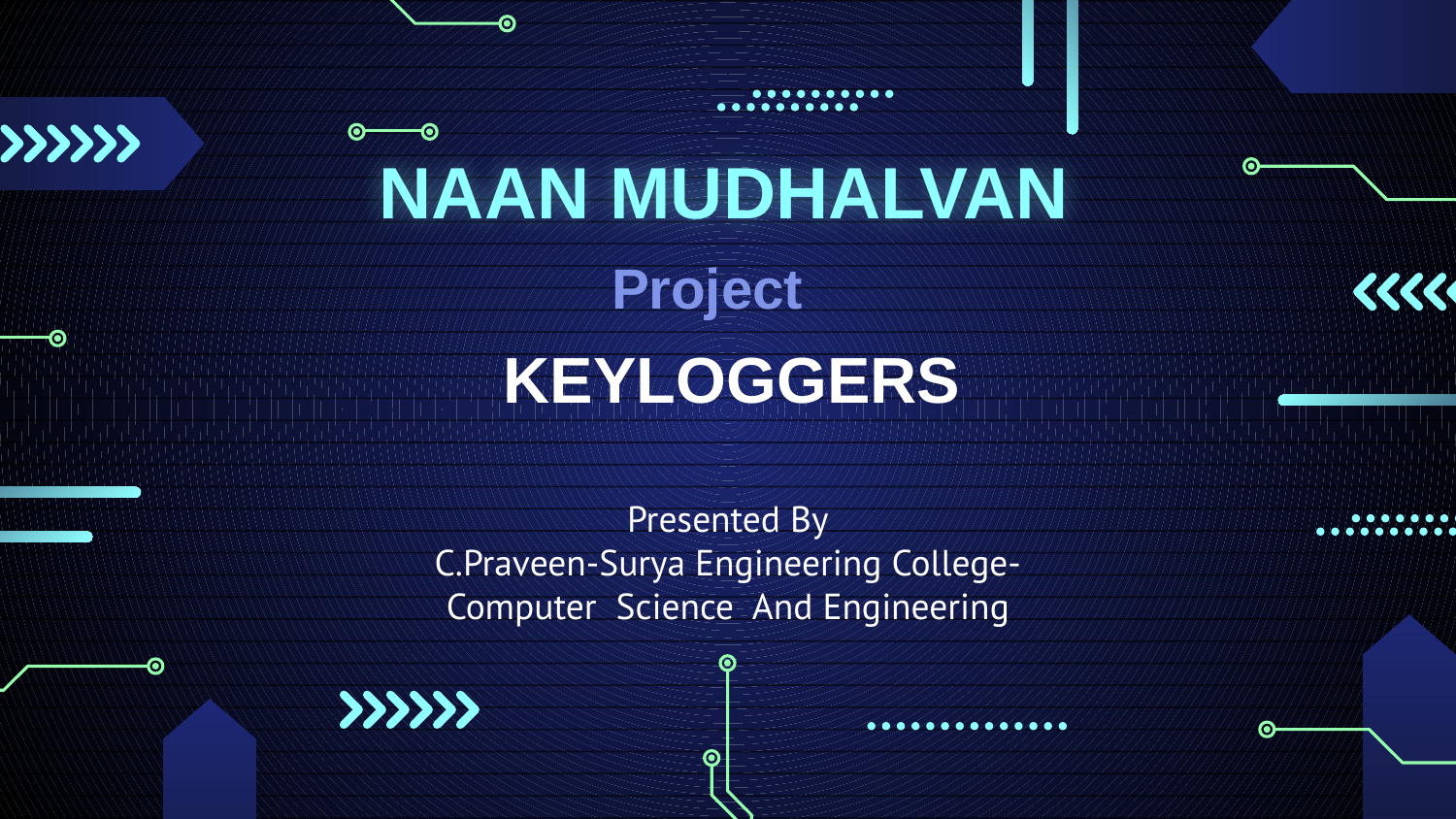

# NAAN MUDHALVAN

Project
KEYLOGGERS
Presented By
C.Praveen-Surya Engineering College-Computer  Science  And Engineering